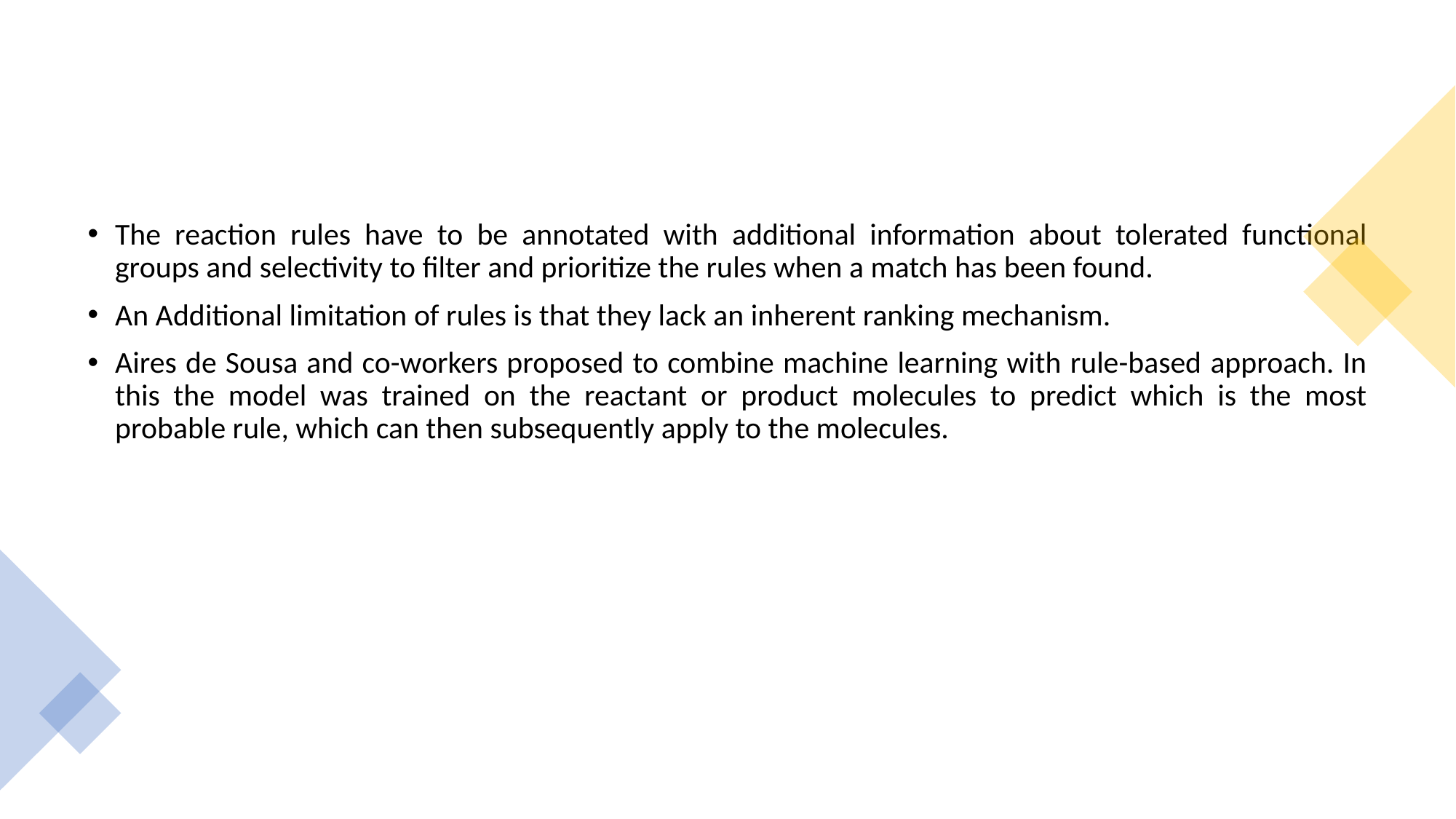

#

The reaction rules have to be annotated with additional information about tolerated functional groups and selectivity to filter and prioritize the rules when a match has been found.
An Additional limitation of rules is that they lack an inherent ranking mechanism.
Aires de Sousa and co-workers proposed to combine machine learning with rule-based approach. In this the model was trained on the reactant or product molecules to predict which is the most probable rule, which can then subsequently apply to the molecules.